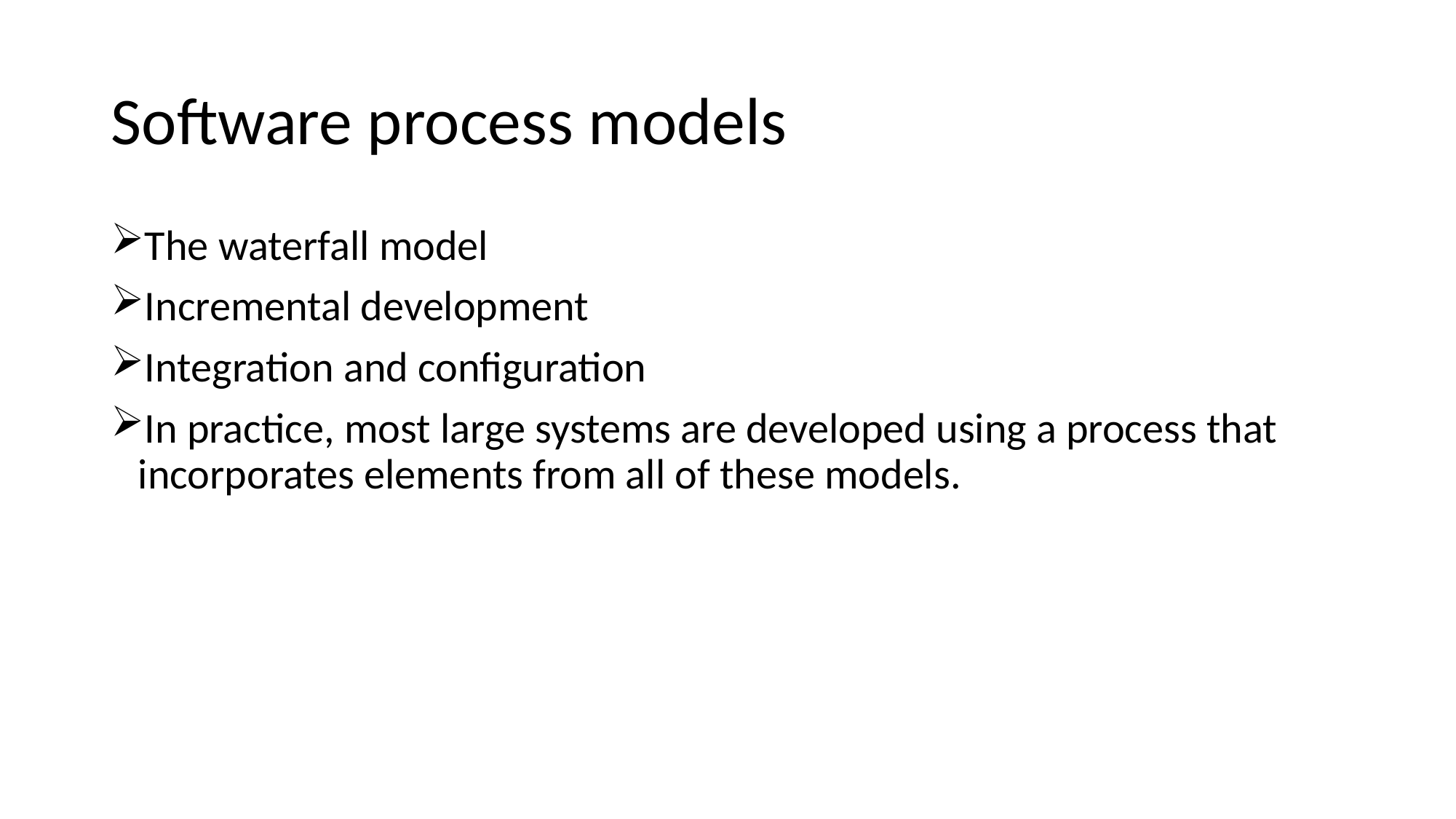

# Software process models
The waterfall model
Incremental development
Integration and configuration
In practice, most large systems are developed using a process that incorporates elements from all of these models.